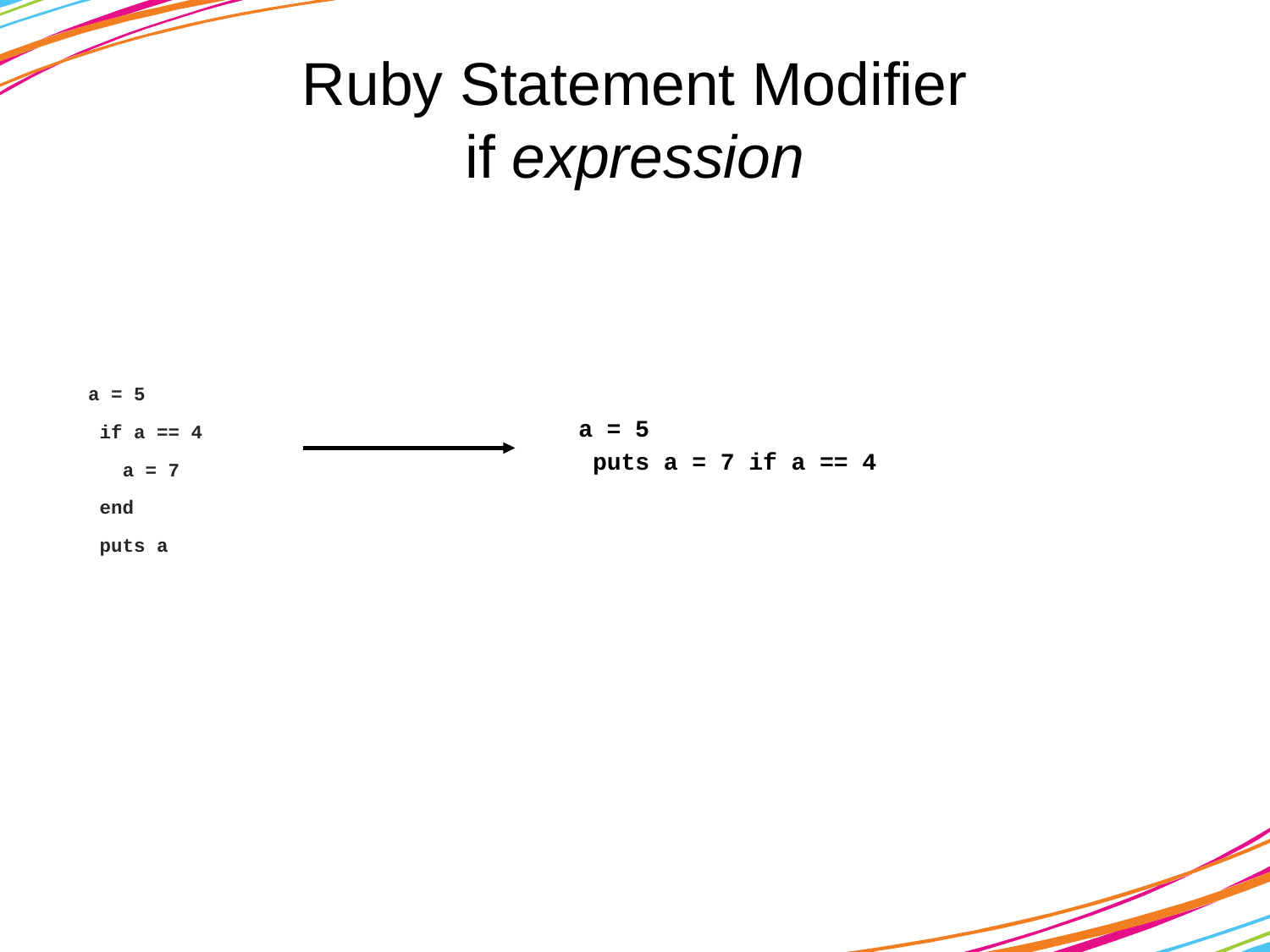

# Ruby Statement Modifier if expression
a = 5
 if a == 4
   a = 7
 end
 puts a
a = 5
 puts a = 7 if a == 4